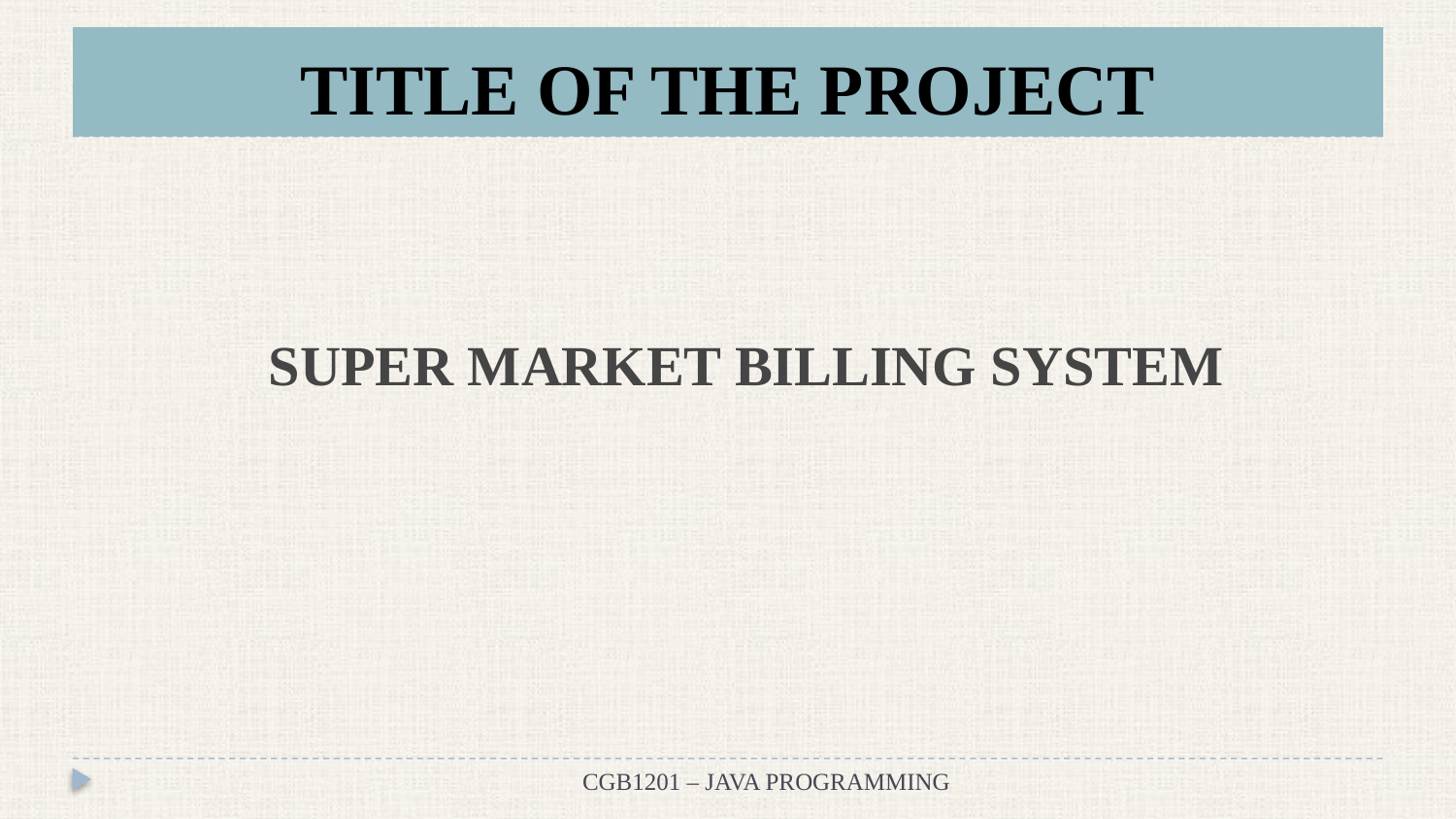

# TITLE OF THE PROJECT
SUPER MARKET BILLING SYSTEM
2
CGB1201 – JAVA PROGRAMMING